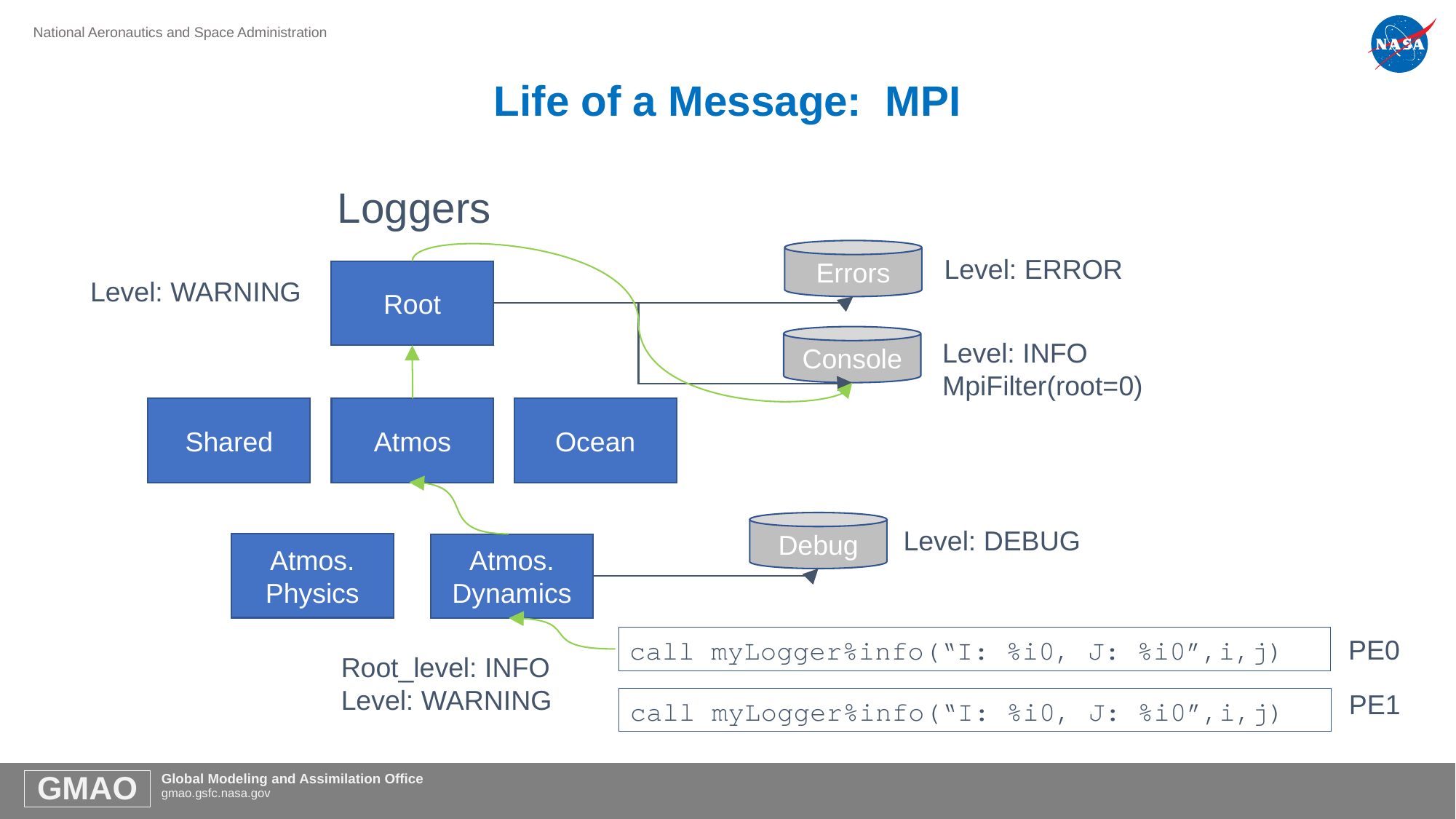

# Life of a Message:  MPI
Loggers
Errors
Level: ERROR
Root
Level: WARNING
Console
Level: INFO
MpiFilter(root=0)
Shared
Atmos
Ocean
Debug
Level: DEBUG
Atmos.
Physics
Atmos.
Dynamics
PE0
call myLogger%info(“I: %i0, J: %i0”,i,j)
Root_level: INFO
Level: WARNING
PE1
call myLogger%info(“I: %i0, J: %i0”,i,j)